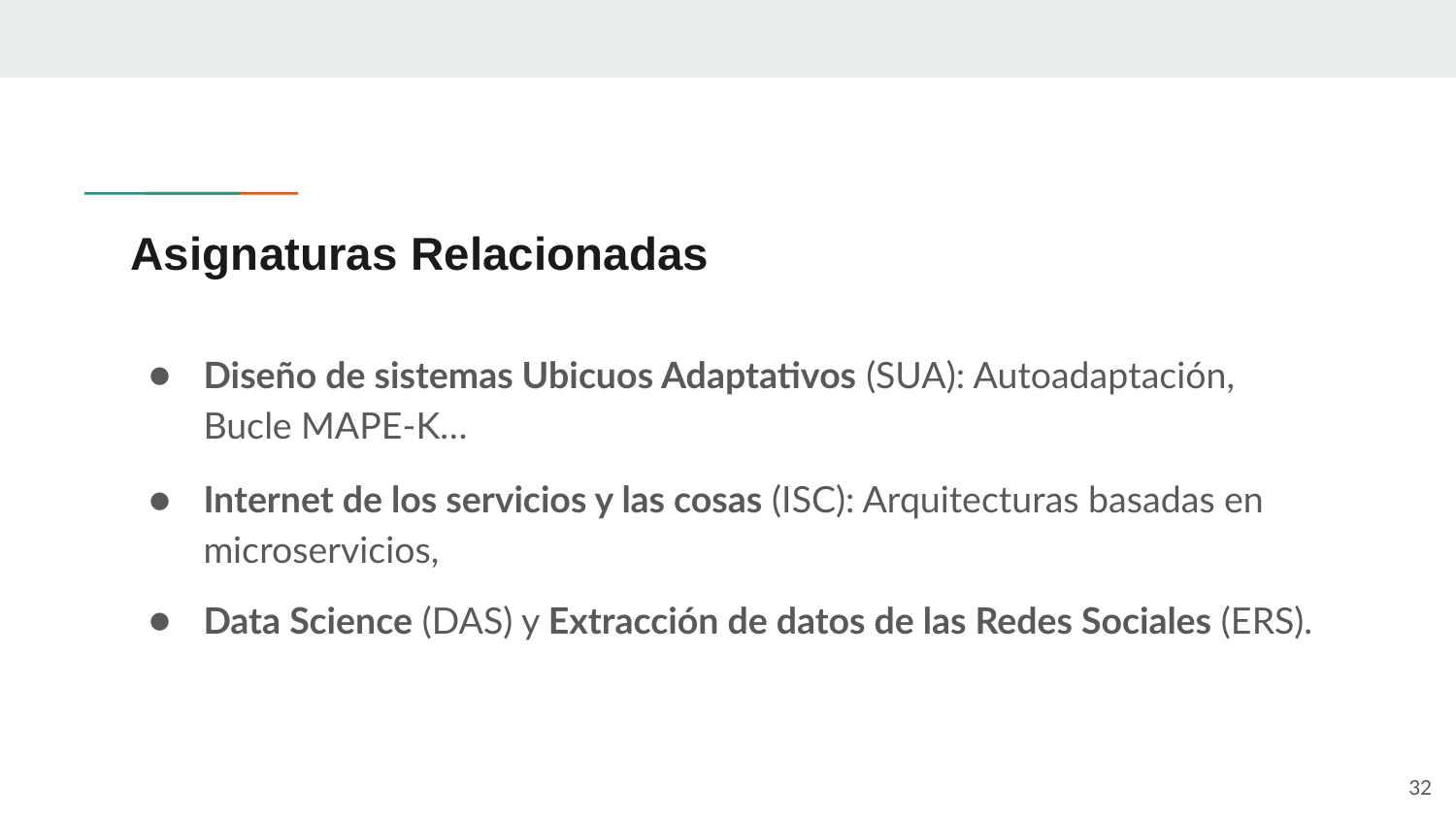

# Asignaturas Relacionadas
Diseño de sistemas Ubicuos Adaptativos (SUA): Autoadaptación, Bucle MAPE-K…
Internet de los servicios y las cosas (ISC): Arquitecturas basadas en microservicios,
Data Science (DAS) y Extracción de datos de las Redes Sociales (ERS).
32